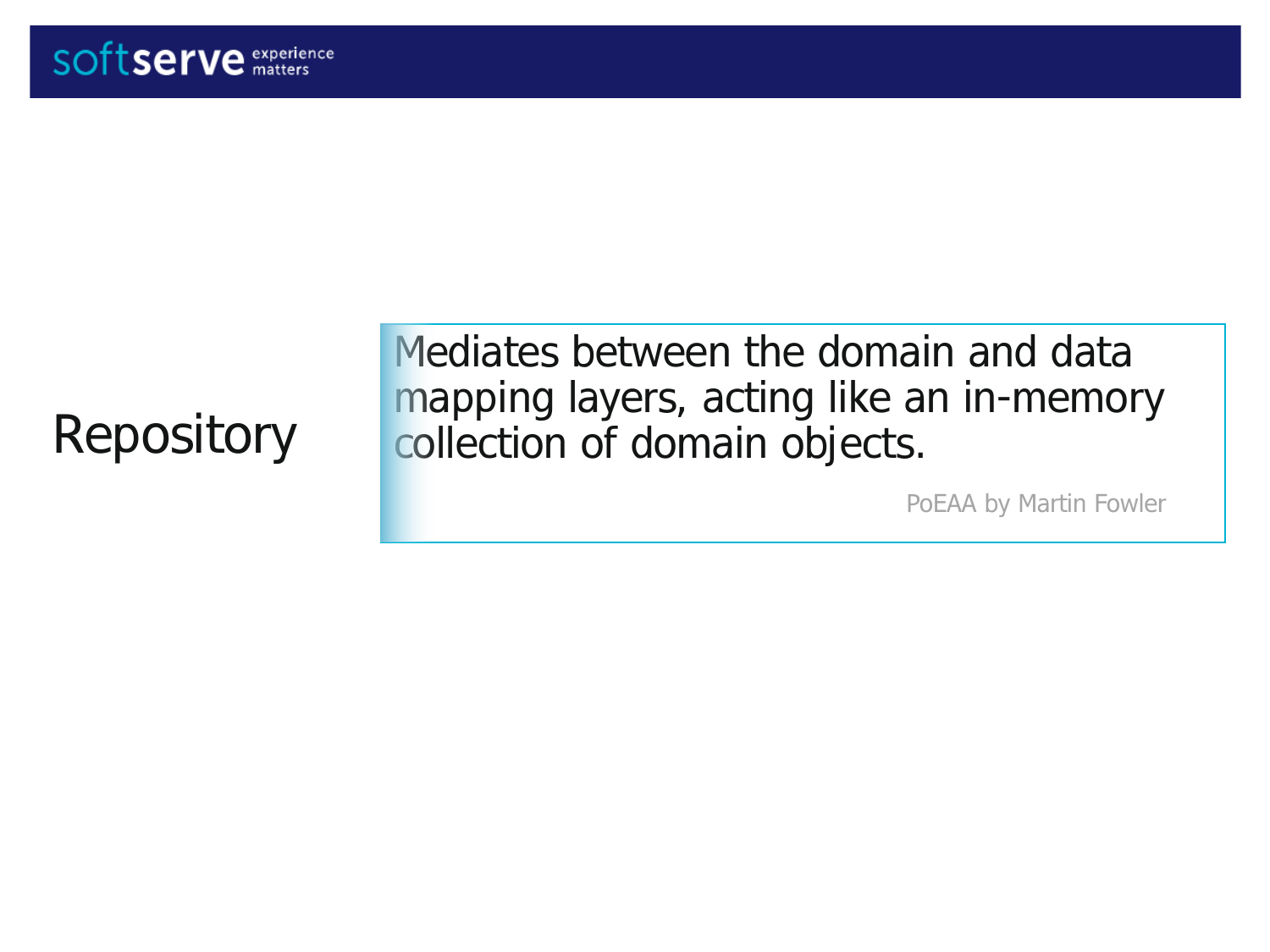

Mediates between the domain and data mapping layers, acting like an in-memory collection of domain objects.

Repository
PoEAA by Martin Fowler